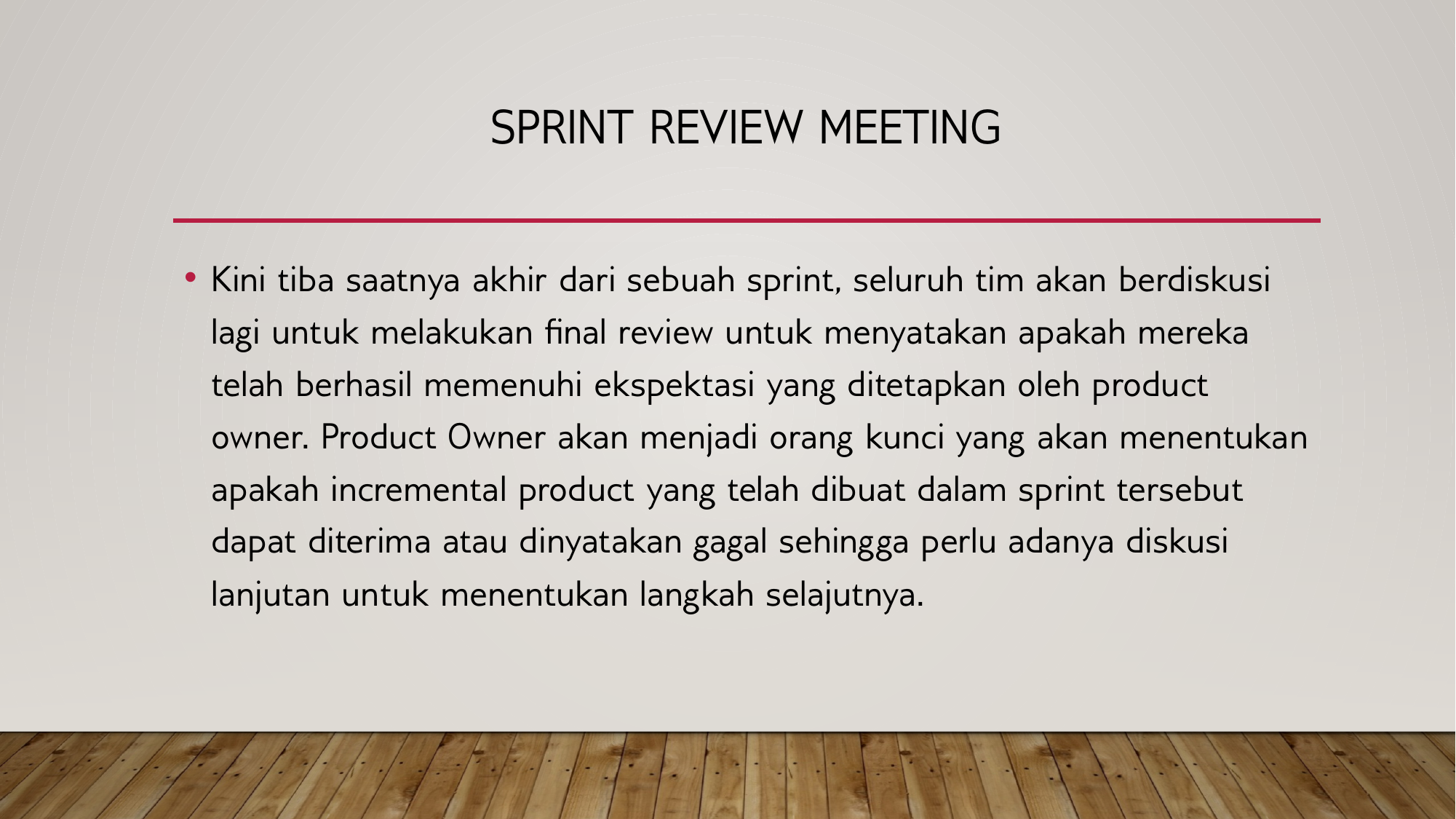

# Sprint Review Meeting
Kini tiba saatnya akhir dari sebuah sprint, seluruh tim akan berdiskusi lagi untuk melakukan final review untuk menyatakan apakah mereka telah berhasil memenuhi ekspektasi yang ditetapkan oleh product owner. Product Owner akan menjadi orang kunci yang akan menentukan apakah incremental product yang telah dibuat dalam sprint tersebut dapat diterima atau dinyatakan gagal sehingga perlu adanya diskusi lanjutan untuk menentukan langkah selajutnya.